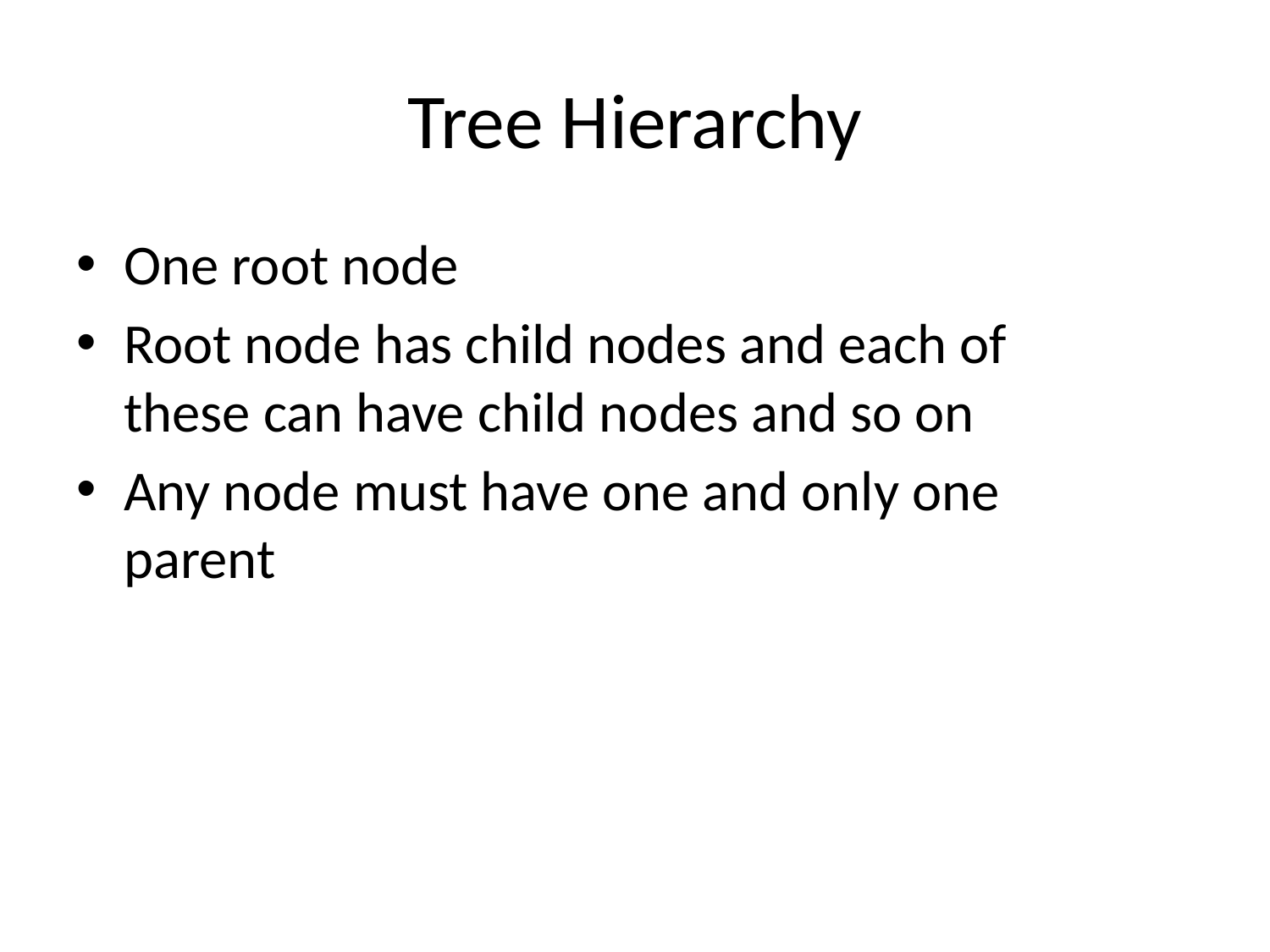

# Tree Hierarchy
One root node
Root node has child nodes and each of these can have child nodes and so on
Any node must have one and only one parent